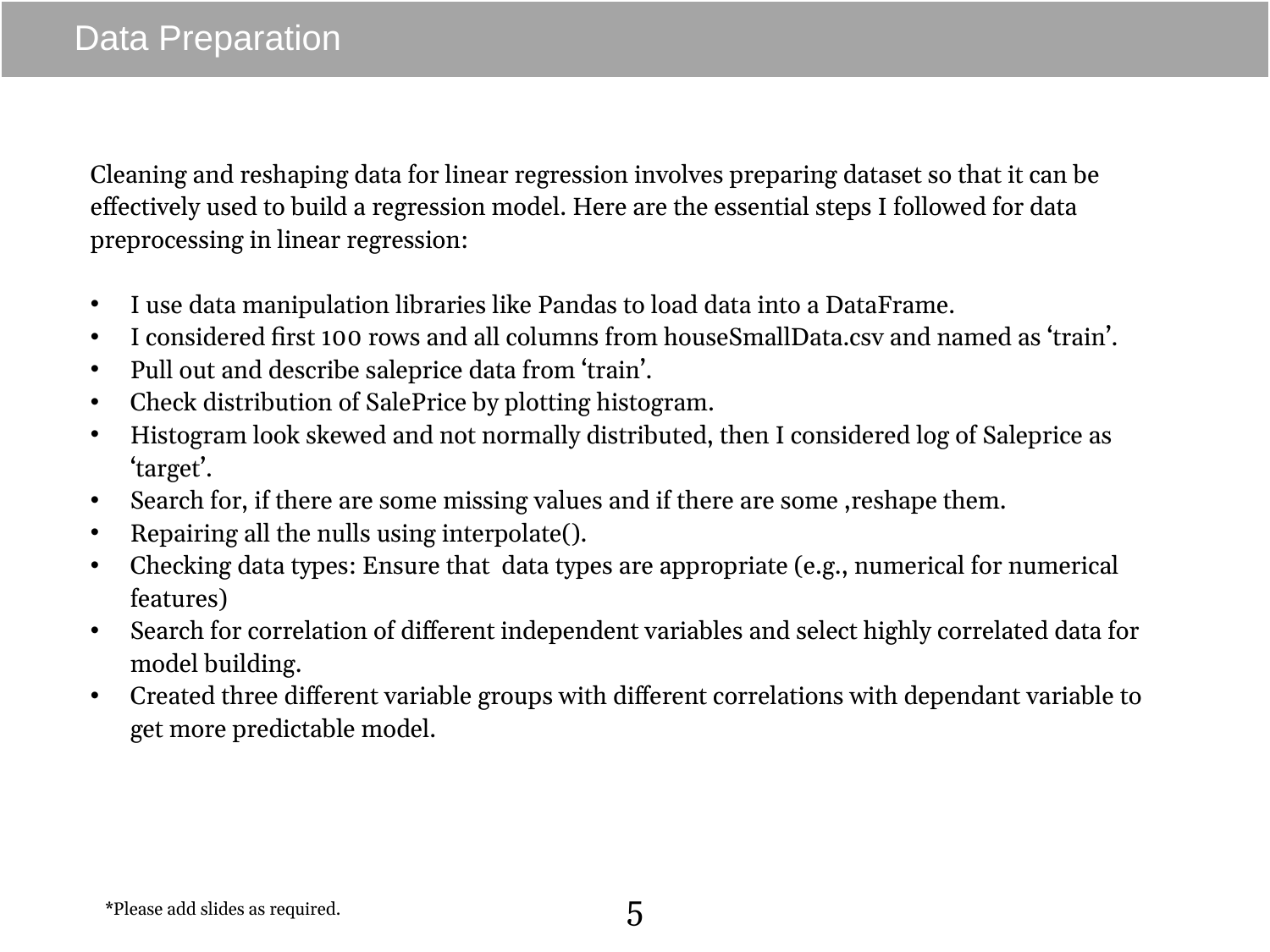

# Data Preparation
Cleaning and reshaping data for linear regression involves preparing dataset so that it can be effectively used to build a regression model. Here are the essential steps I followed for data preprocessing in linear regression:

I use data manipulation libraries like Pandas to load data into a DataFrame.
I considered first 100 rows and all columns from houseSmallData.csv and named as ‘train’.
Pull out and describe saleprice data from ‘train’.
Check distribution of SalePrice by plotting histogram.
Histogram look skewed and not normally distributed, then I considered log of Saleprice as ‘target’.
Search for, if there are some missing values and if there are some ,reshape them.
Repairing all the nulls using interpolate().
Checking data types: Ensure that  data types are appropriate (e.g., numerical for numerical features)
Search for correlation of different independent variables and select highly correlated data for model building.
Created three different variable groups with different correlations with dependant variable to get more predictable model.

5
*Please add slides as required.